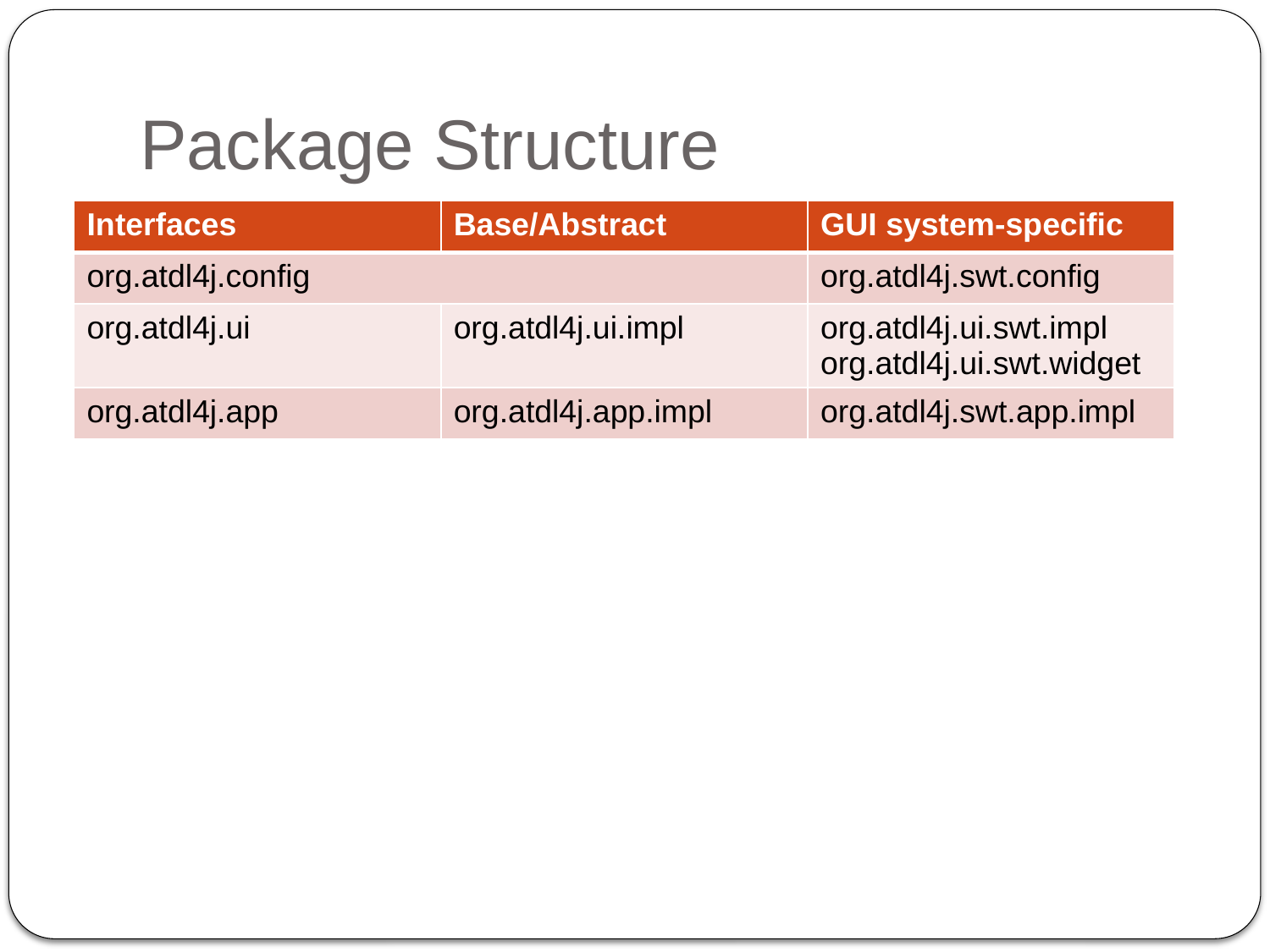

# Package Structure
| Interfaces | Base/Abstract | GUI system-specific |
| --- | --- | --- |
| org.atdl4j.config |  | org.atdl4j.swt.config |
| org.atdl4j.ui | org.atdl4j.ui.impl | org.atdl4j.ui.swt.impl org.atdl4j.ui.swt.widget |
| org.atdl4j.app | org.atdl4j.app.impl | org.atdl4j.swt.app.impl |